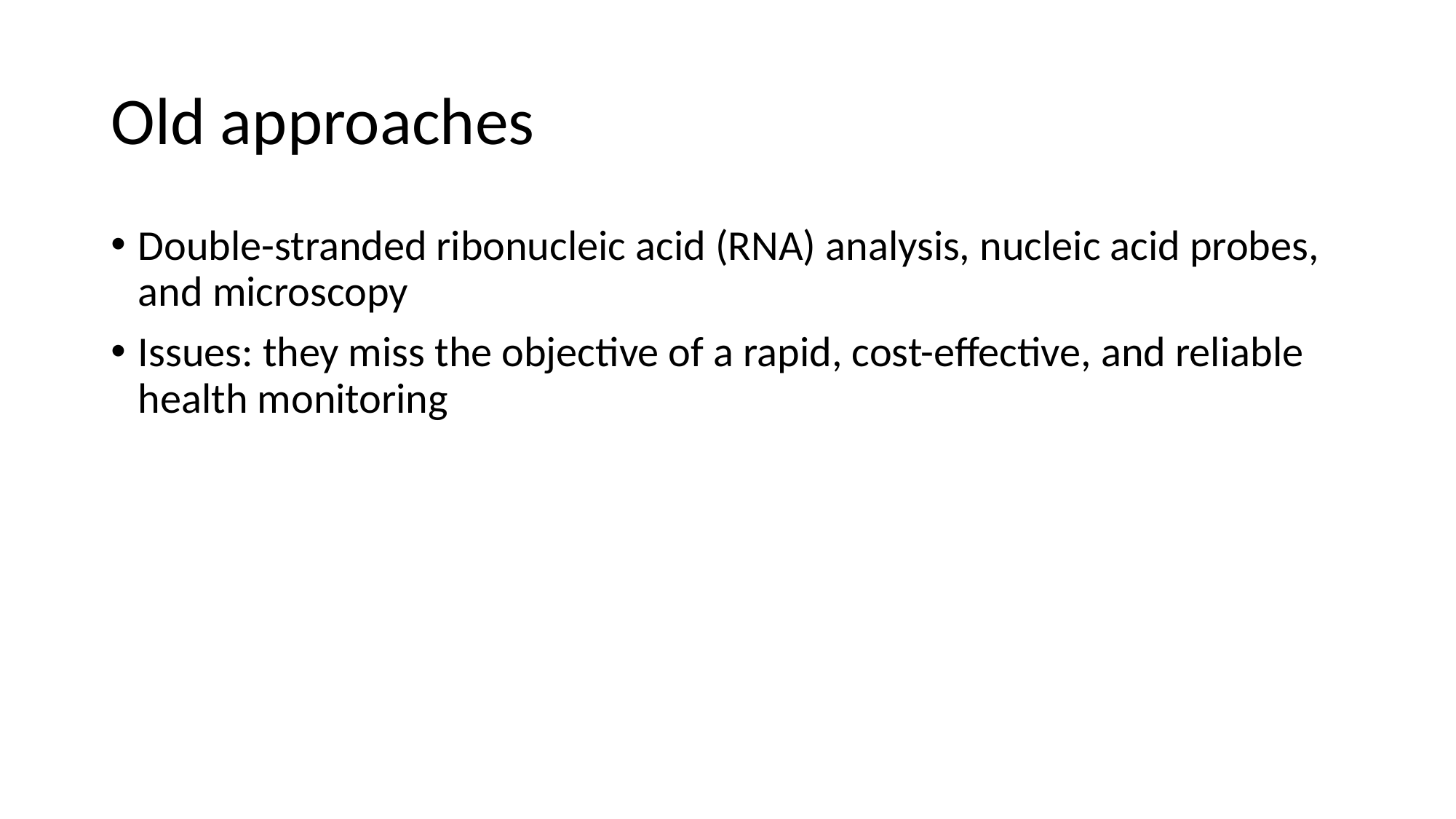

# Old approaches
Double-stranded ribonucleic acid (RNA) analysis, nucleic acid probes, and microscopy
Issues: they miss the objective of a rapid, cost-effective, and reliable health monitoring